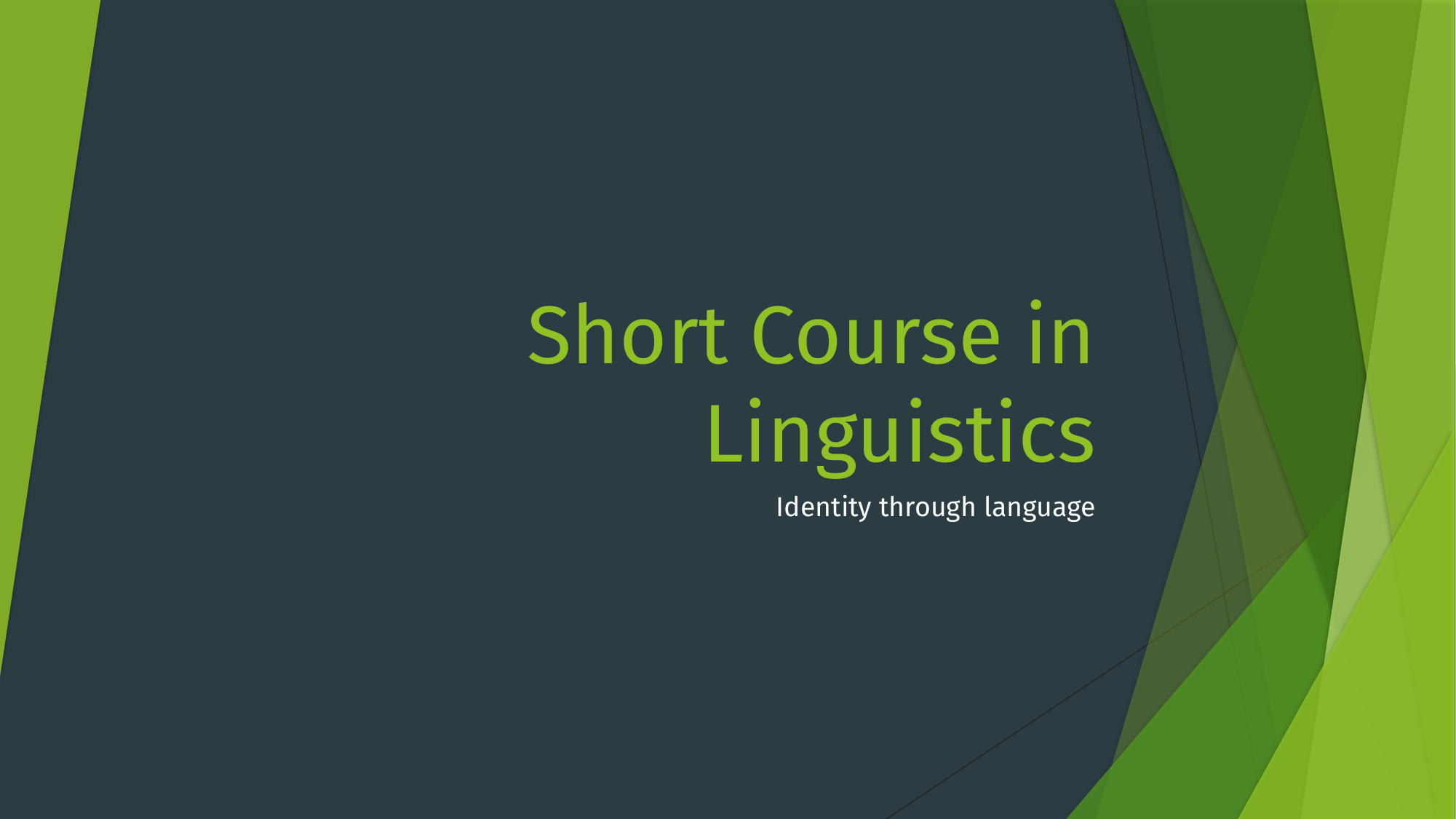

# Short Course in Linguistics
Identity through language